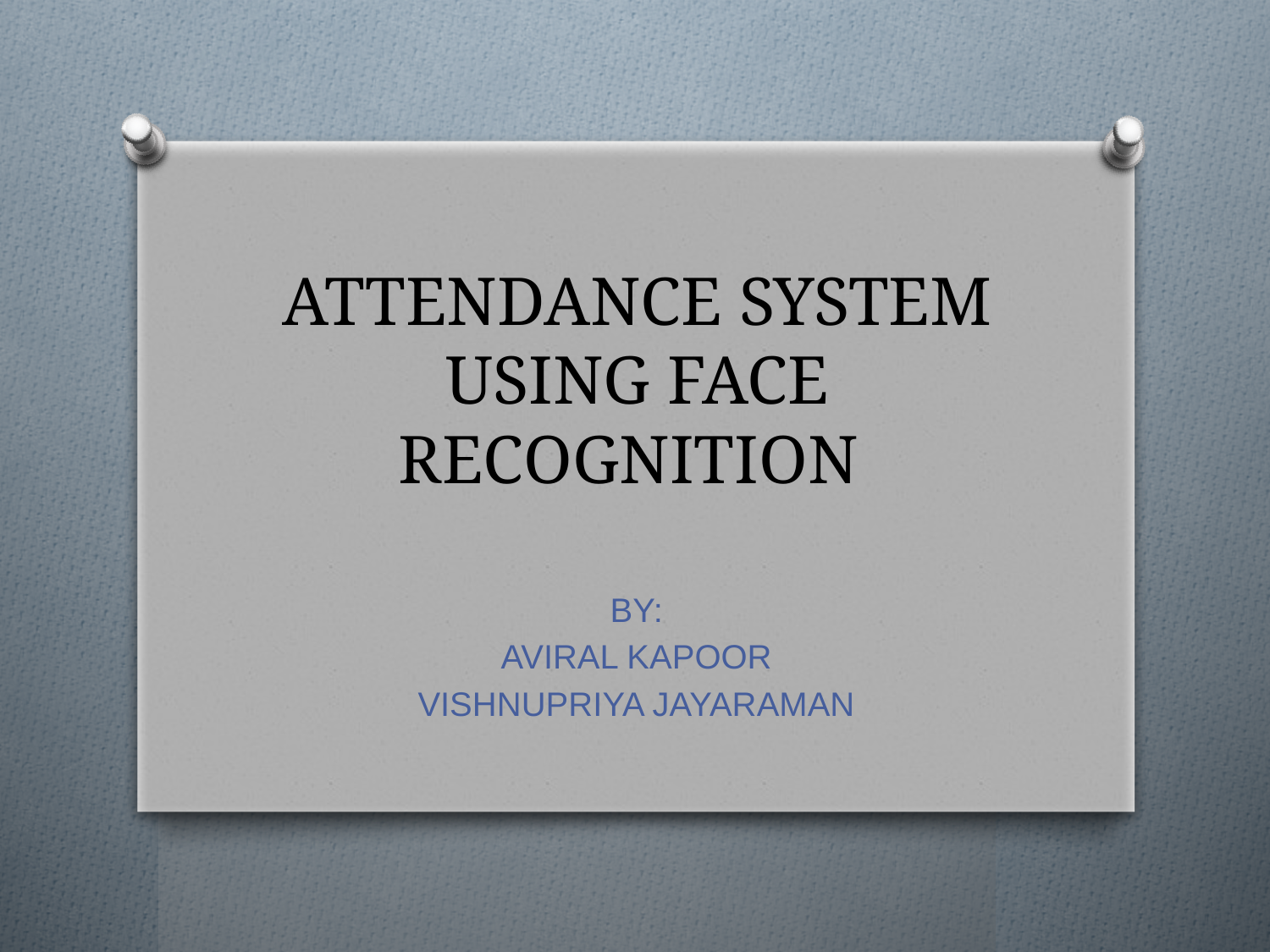

# ATTENDANCE SYSTEM USING FACE RECOGNITION
BY:
AVIRAL KAPOOR
VISHNUPRIYA JAYARAMAN